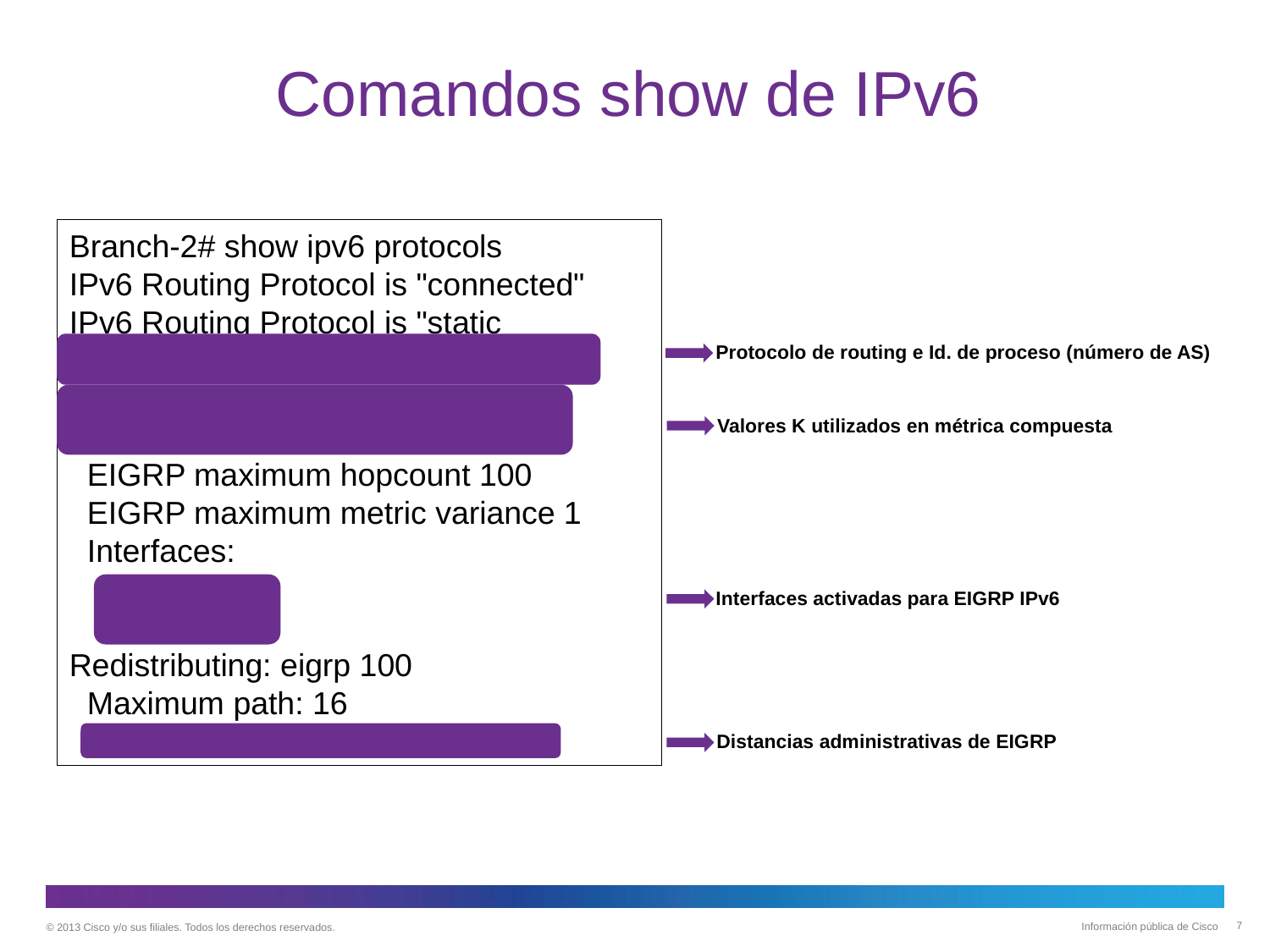

# Comandos show de IPv6
Branch-2# show ipv6 protocols
IPv6 Routing Protocol is "connected"
IPv6 Routing Protocol is "static
IPv6 Routing Protocol is "eigrp  100 "
  EIGRP metric weight K1=1, K2=0, K3=1, K4=0, K5=0
  EIGRP maximum hopcount 100
  EIGRP maximum metric variance 1
  Interfaces:
    Serial0/0/0
    Serial0/0/1
Redistributing: eigrp 100
  Maximum path: 16
  Distance: internal 90 external 170

Protocolo de routing e Id. de proceso (número de AS)

Valores K utilizados en métrica compuesta

Interfaces activadas para EIGRP IPv6

Distancias administrativas de EIGRP